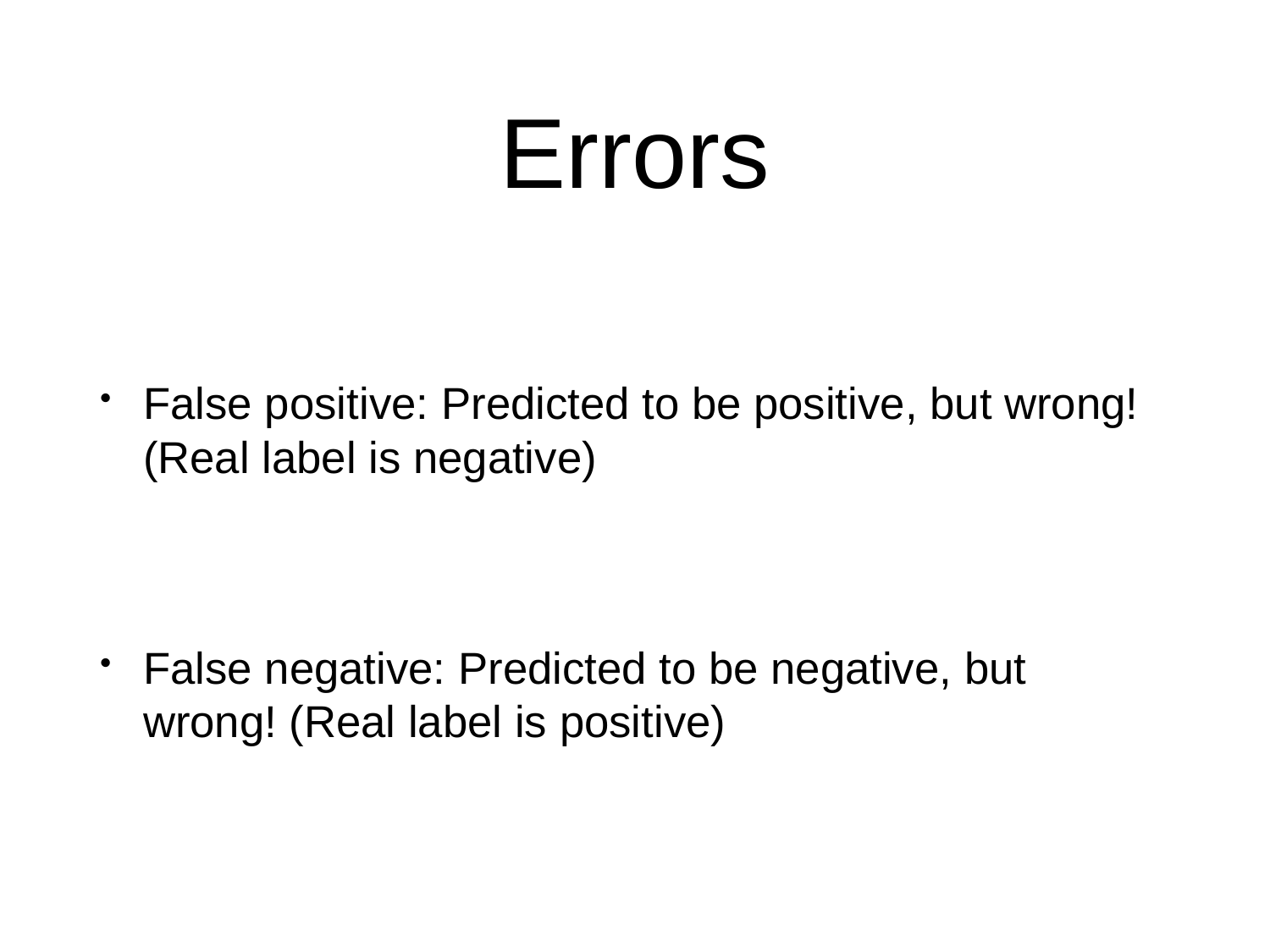

# Errors
False positive: Predicted to be positive, but wrong! (Real label is negative)

False negative: Predicted to be negative, but wrong! (Real label is positive)